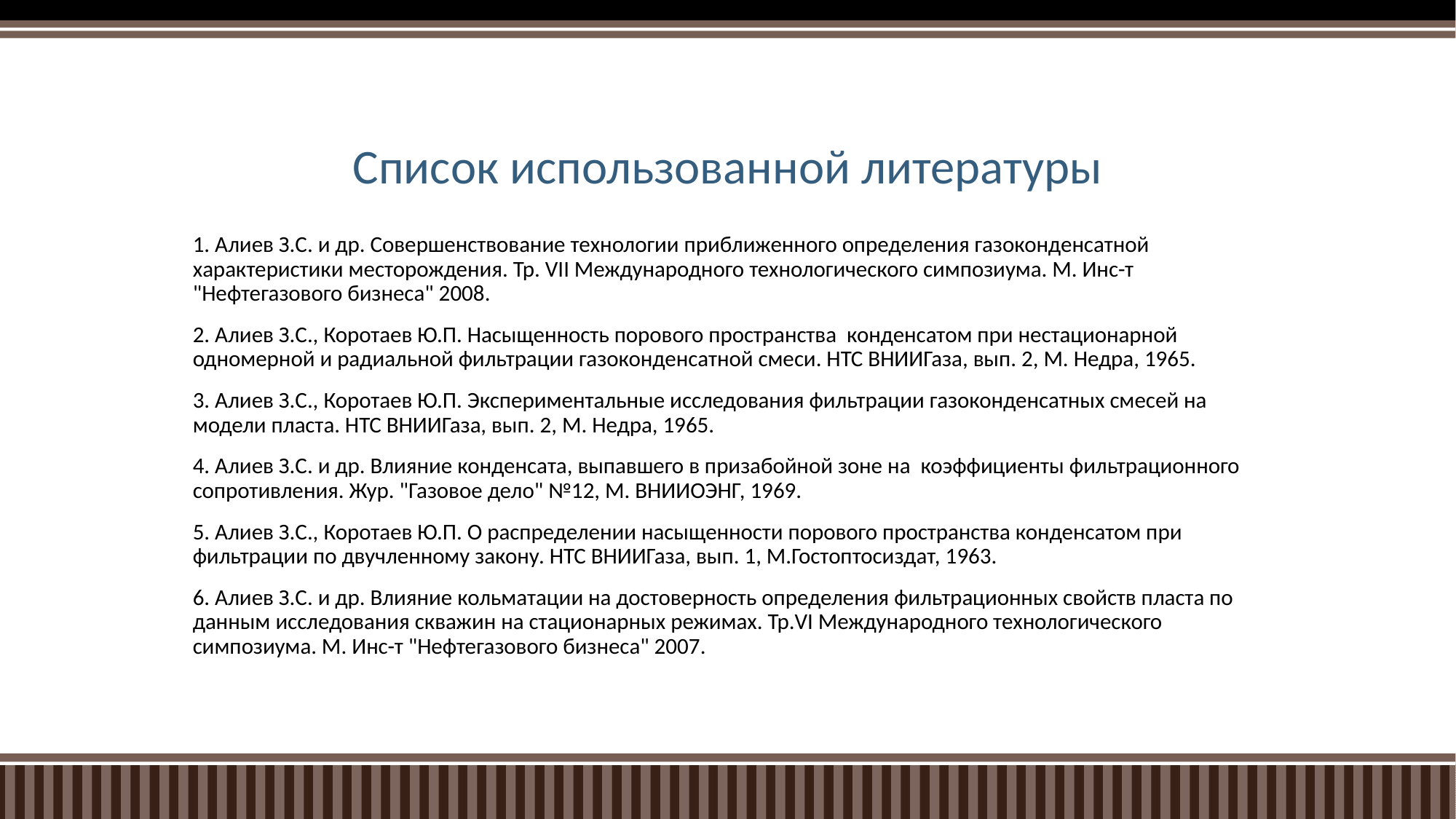

# Список использованной литературы
1. Алиев З.С. и др. Совершенствование технологии приближенного определения газоконденсатной характеристики месторождения. Тр. VII Международного технологического симпозиума. М. Инс-т "Нефтегазового бизнеса" 2008.
2. Алиев З.С., Коротаев Ю.П. Насыщенность порового пространства  конденсатом при нестационарной одномерной и радиальной фильтрации газоконденсатной смеси. НТС ВНИИГаза, вып. 2, М. Недра, 1965.
3. Алиев З.С., Коротаев Ю.П. Экспериментальные исследования фильтрации газоконденсатных смесей на модели пласта. НТС ВНИИГаза, вып. 2, М. Недра, 1965.
4. Алиев З.С. и др. Влияние конденсата, выпавшего в призабойной зоне на  коэффициенты фильтрационного сопротивления. Жур. "Газовое дело" №12, М. ВНИИОЭНГ, 1969.
5. Алиев З.С., Коротаев Ю.П. О распределении насыщенности порового пространства конденсатом при фильтрации по двучленному закону. НТС ВНИИГаза, вып. 1, М.Гостоптосиздат, 1963.
6. Алиев З.С. и др. Влияние кольматации на достоверность определения фильтрационных свойств пласта по данным исследования скважин на стационарных режимах. Тр.VI Международного технологического симпозиума. М. Инс-т "Нефтегазового бизнеса" 2007.